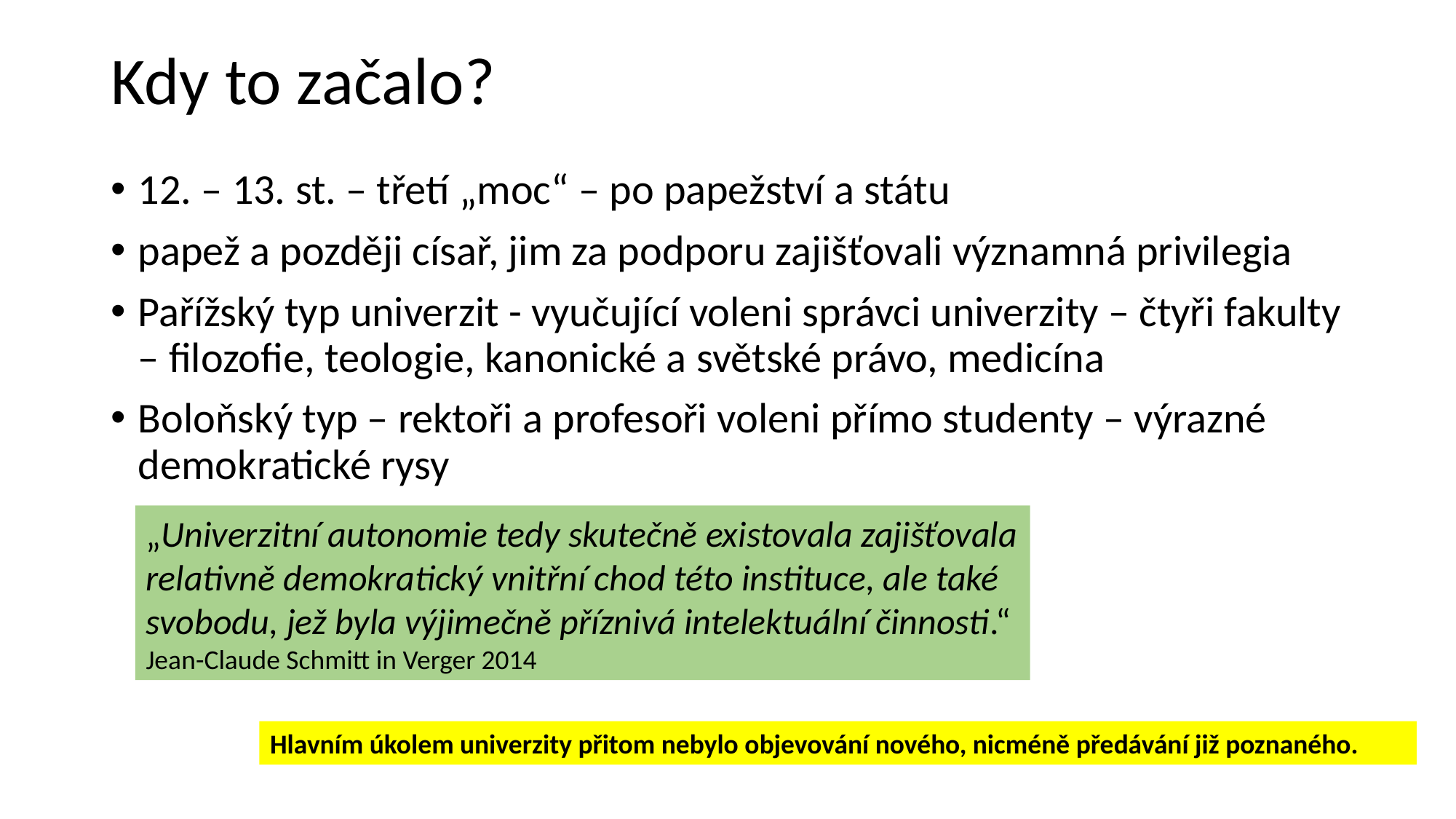

# Kdy to začalo?
12. – 13. st. – třetí „moc“ – po papežství a státu
papež a později císař, jim za podporu zajišťovali významná privilegia
Pařížský typ univerzit - vyučující voleni správci univerzity – čtyři fakulty – filozofie, teologie, kanonické a světské právo, medicína
Boloňský typ – rektoři a profesoři voleni přímo studenty – výrazné demokratické rysy

„Univerzitní autonomie tedy skutečně existovala zajišťovala relativně demokratický vnitřní chod této instituce, ale také svobodu, jež byla výjimečně příznivá intelektuální činnosti.“
Jean-Claude Schmitt in Verger 2014
Hlavním úkolem univerzity přitom nebylo objevování nového, nicméně předávání již poznaného.